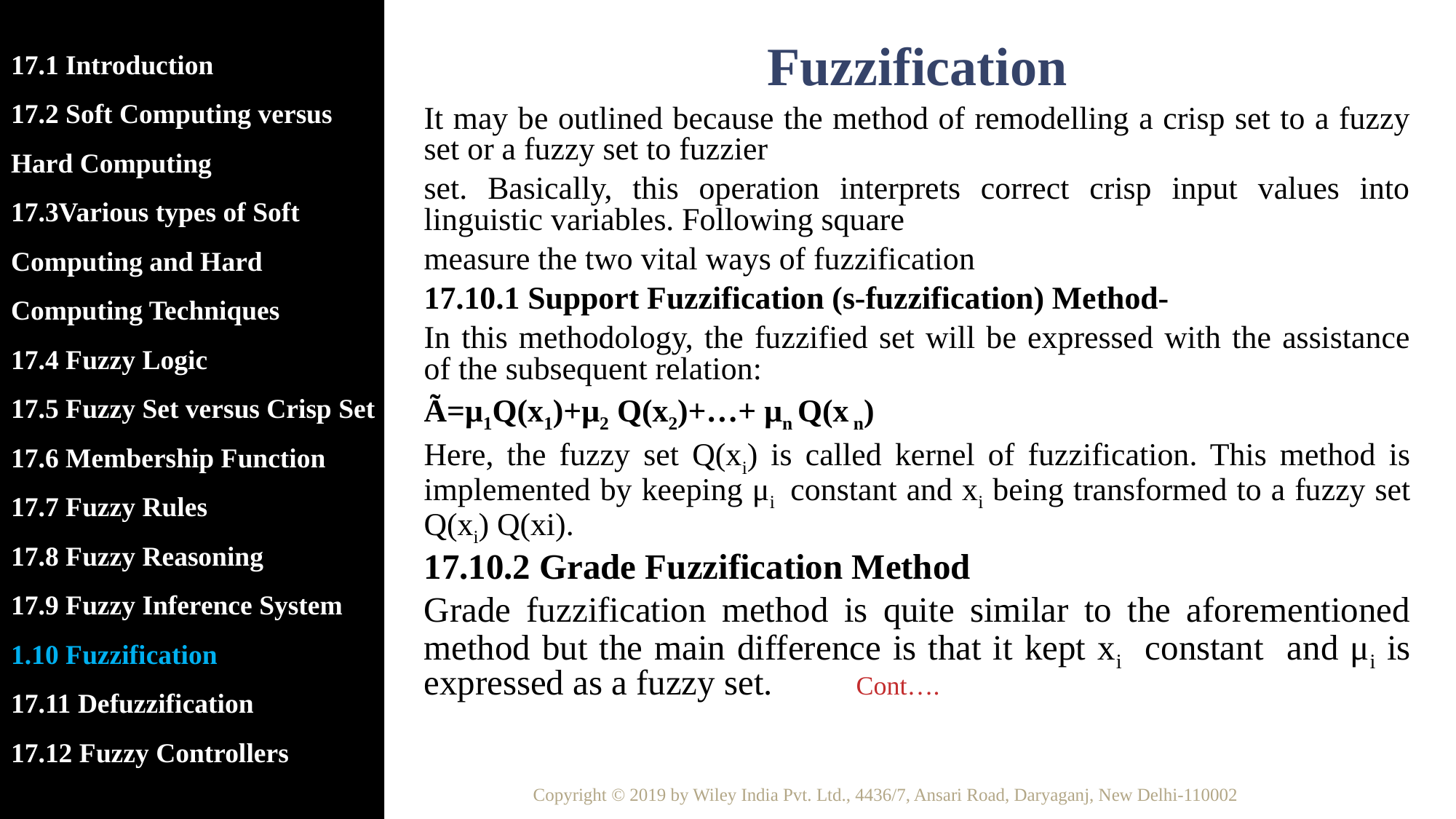

17.1 Introduction
17.2 Soft Computing versus Hard Computing
17.3Various types of Soft Computing and Hard Computing Techniques
17.4 Fuzzy Logic
17.5 Fuzzy Set versus Crisp Set
17.6 Membership Function
17.7 Fuzzy Rules
17.8 Fuzzy Reasoning
17.9 Fuzzy Inference System
1.10 Fuzzification
17.11 Defuzzification
17.12 Fuzzy Controllers
Fuzzification
It may be outlined because the method of remodelling a crisp set to a fuzzy set or a fuzzy set to fuzzier
set. Basically, this operation interprets correct crisp input values into linguistic variables. Following square
measure the two vital ways of fuzzification
17.10.1 Support Fuzzification (s-fuzzification) Method-
In this methodology, the fuzzified set will be expressed with the assistance of the subsequent relation:
Ã=μ1Q(x1)+μ2 Q(x2)+…+ μn Q(x n)
Here, the fuzzy set Q(xi) is called kernel of fuzzification. This method is implemented by keeping μi  constant and xi being transformed to a fuzzy set Q(xi) Q(xi).
17.10.2 Grade Fuzzification Method
Grade fuzzification method is quite similar to the aforementioned method but the main difference is that it kept xi  constant  and μi is expressed as a fuzzy set. 																			Cont….

Copyright © 2019 by Wiley India Pvt. Ltd., 4436/7, Ansari Road, Daryaganj, New Delhi-110002